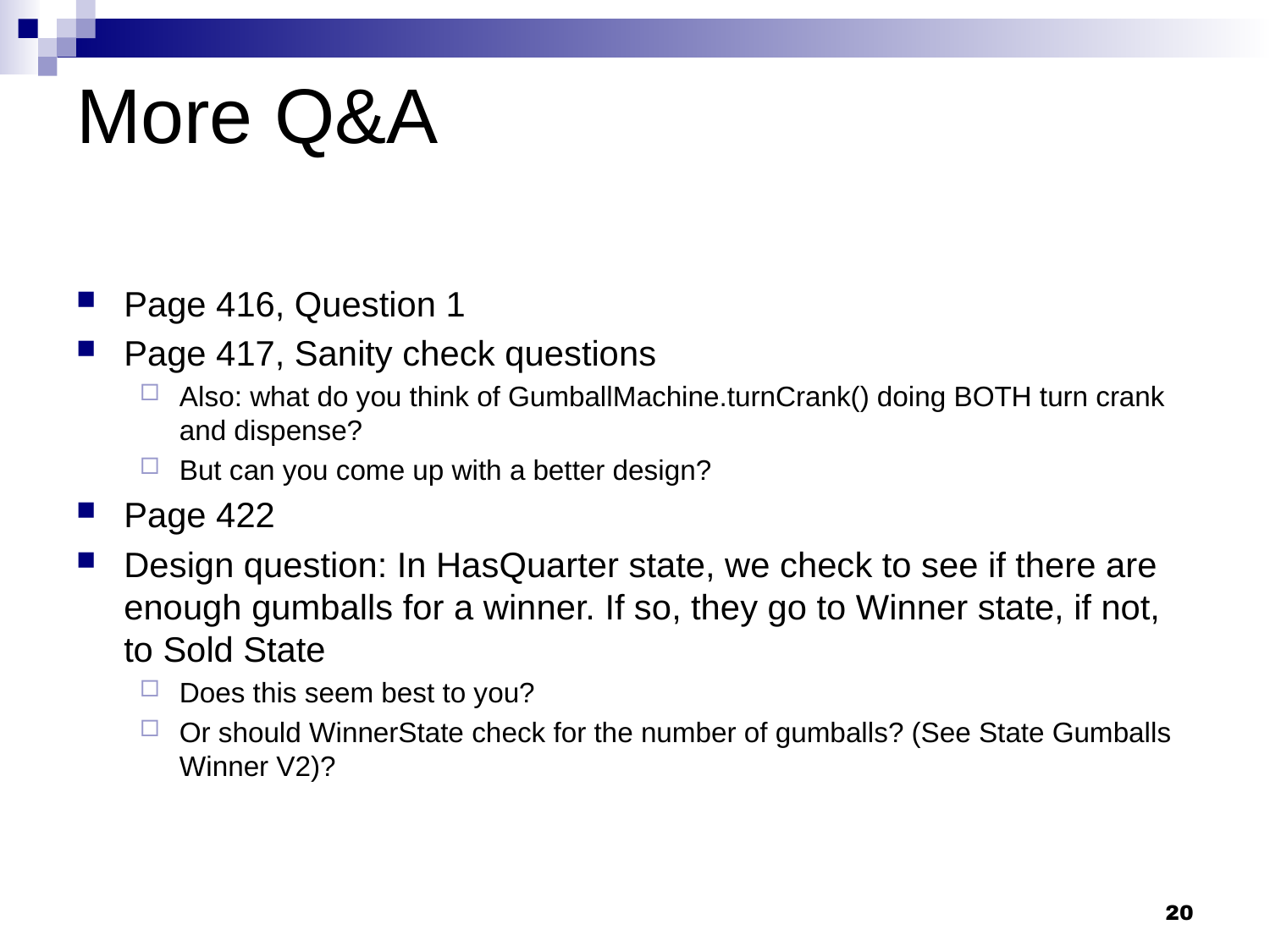

# More Q&A
Page 416, Question 1
Page 417, Sanity check questions
Also: what do you think of GumballMachine.turnCrank() doing BOTH turn crank and dispense?
But can you come up with a better design?
Page 422
Design question: In HasQuarter state, we check to see if there are enough gumballs for a winner. If so, they go to Winner state, if not, to Sold State
Does this seem best to you?
Or should WinnerState check for the number of gumballs? (See State Gumballs Winner V2)?
20